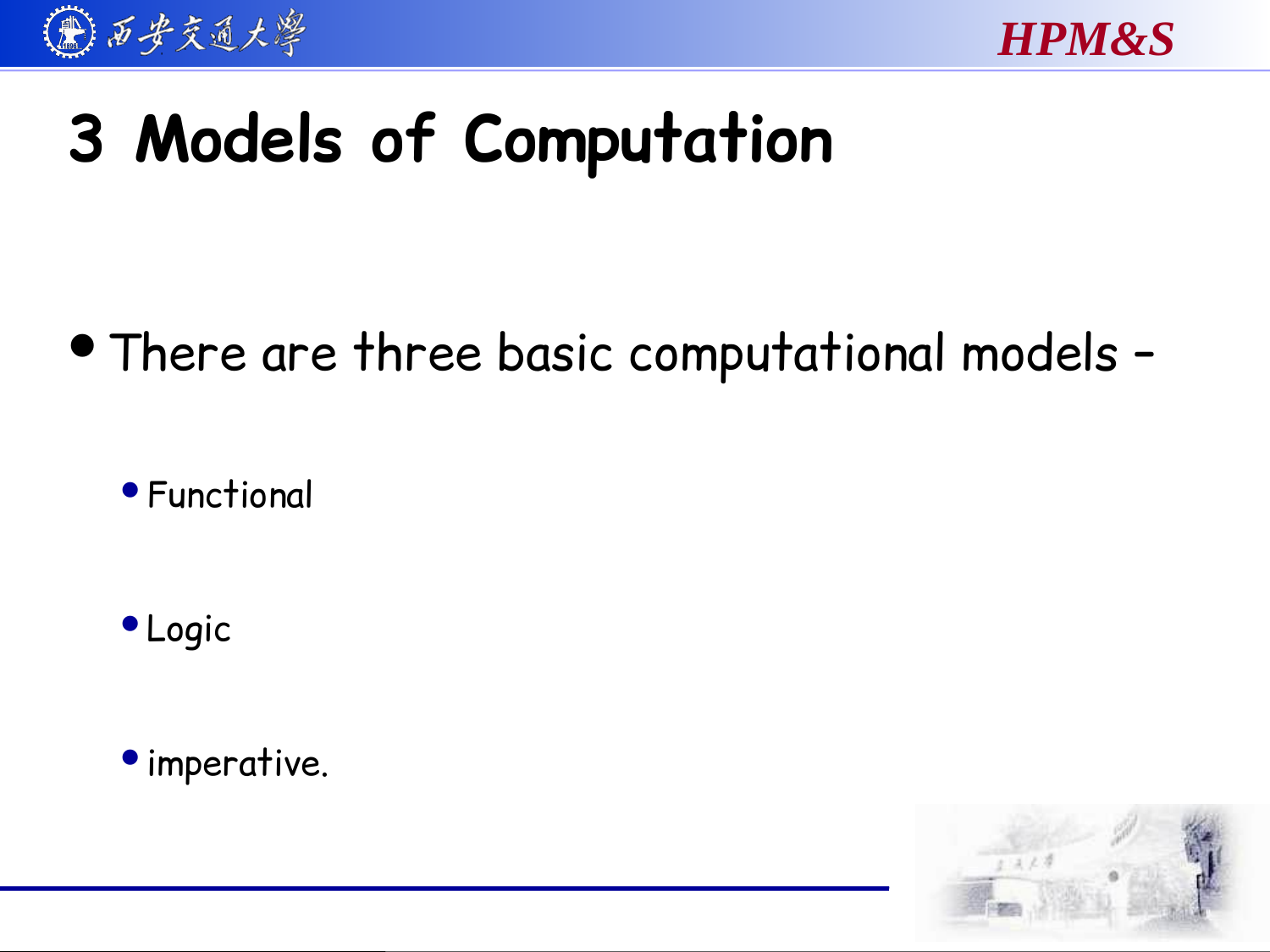

# 3 Models of Computation
There are three basic computational models –
Functional
Logic
imperative.